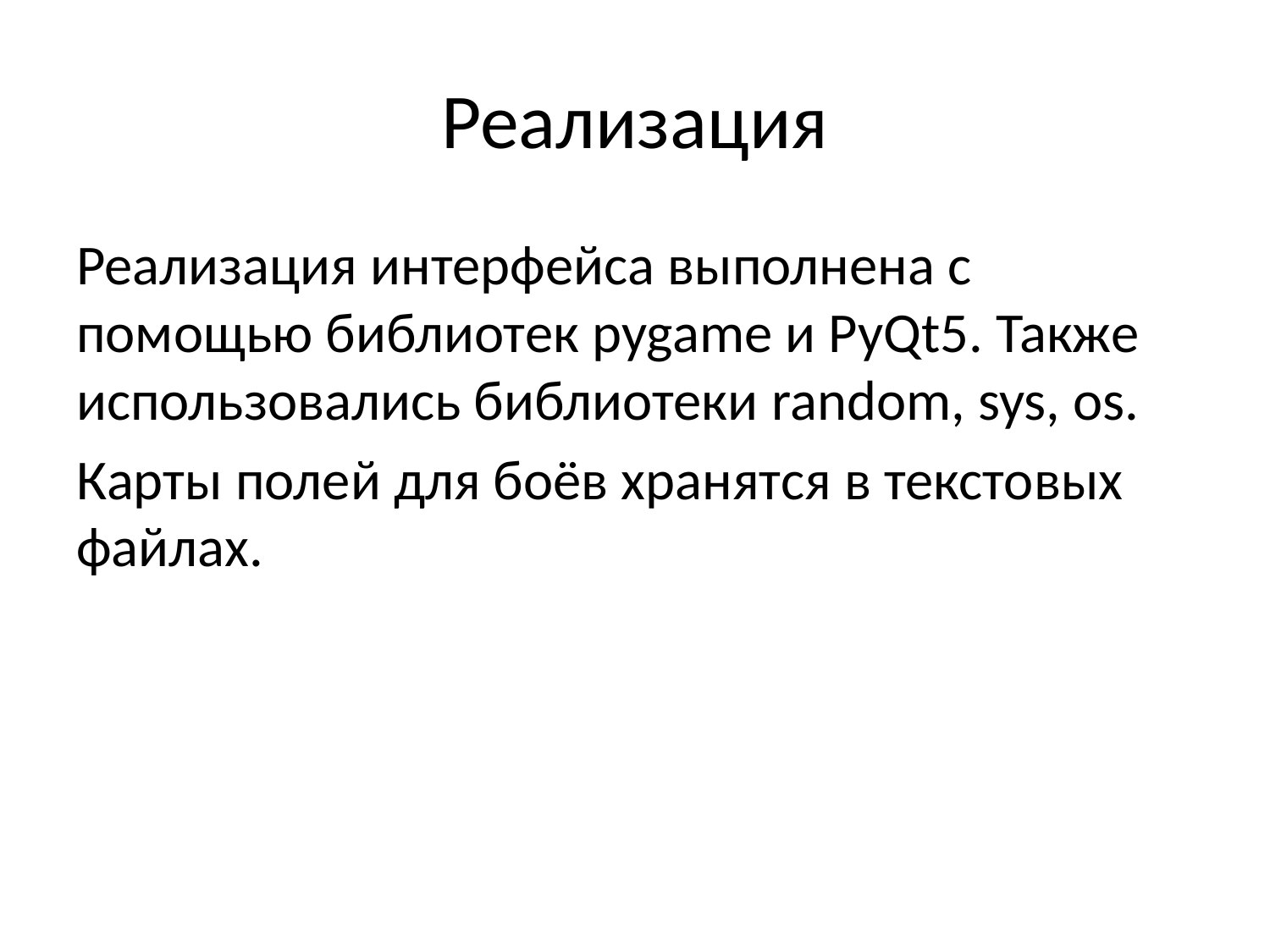

# Реализация
Реализация интерфейса выполнена с помощью библиотек pygame и PyQt5. Также использовались библиотеки random, sys, os.
Карты полей для боёв хранятся в текстовых файлах.